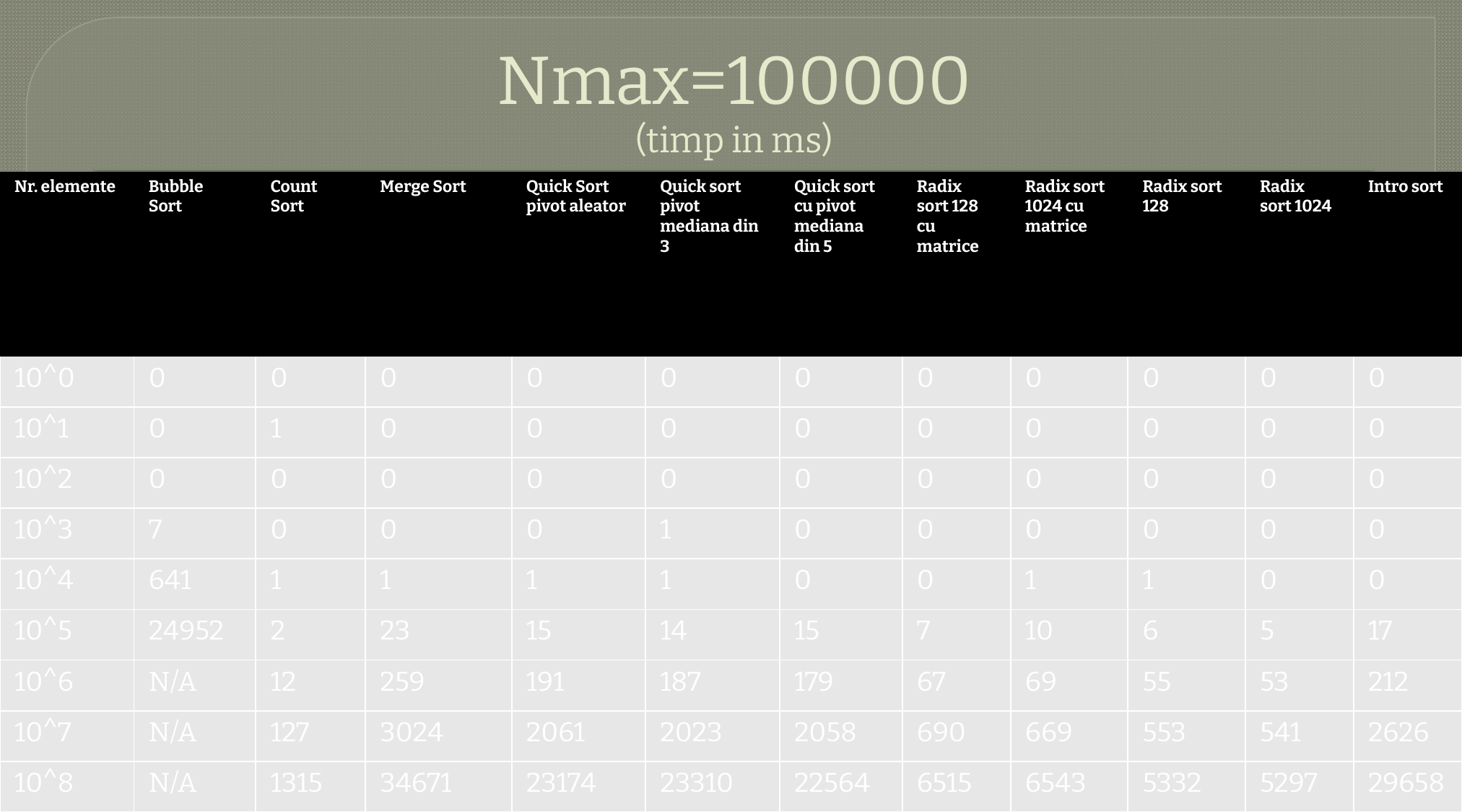

# Nmax=100000 (timp in ms)
| Nr. elemente | Bubble Sort | Count Sort | Merge Sort | Quick Sort pivot aleator | Quick sort pivot mediana din 3 | Quick sort cu pivot mediana din 5 | Radix sort 128 cu matrice | Radix sort 1024 cu matrice | Radix sort 128 | Radix sort 1024 | Intro sort |
| --- | --- | --- | --- | --- | --- | --- | --- | --- | --- | --- | --- |
| 10^0 | 0 | 0 | 0 | 0 | 0 | 0 | 0 | 0 | 0 | 0 | 0 |
| 10^1 | 0 | 1 | 0 | 0 | 0 | 0 | 0 | 0 | 0 | 0 | 0 |
| 10^2 | 0 | 0 | 0 | 0 | 0 | 0 | 0 | 0 | 0 | 0 | 0 |
| 10^3 | 7 | 0 | 0 | 0 | 1 | 0 | 0 | 0 | 0 | 0 | 0 |
| 10^4 | 641 | 1 | 1 | 1 | 1 | 0 | 0 | 1 | 1 | 0 | 0 |
| 10^5 | 24952 | 2 | 23 | 15 | 14 | 15 | 7 | 10 | 6 | 5 | 17 |
| 10^6 | N/A | 12 | 259 | 191 | 187 | 179 | 67 | 69 | 55 | 53 | 212 |
| 10^7 | N/A | 127 | 3024 | 2061 | 2023 | 2058 | 690 | 669 | 553 | 541 | 2626 |
| 10^8 | N/A | 1315 | 34671 | 23174 | 23310 | 22564 | 6515 | 6543 | 5332 | 5297 | 29658 |